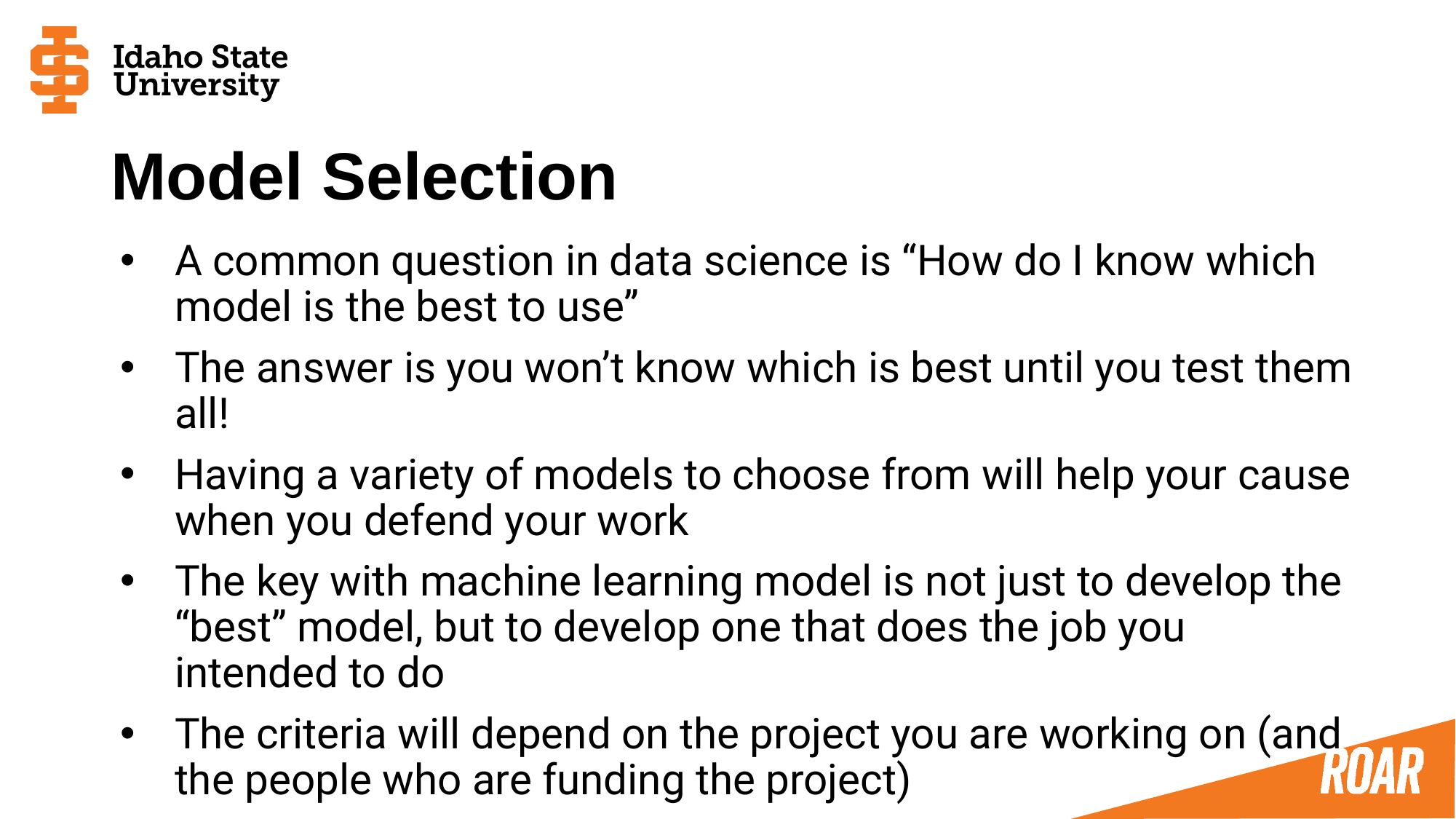

# Model Selection
A common question in data science is “How do I know which model is the best to use”
The answer is you won’t know which is best until you test them all!
Having a variety of models to choose from will help your cause when you defend your work
The key with machine learning model is not just to develop the “best” model, but to develop one that does the job you intended to do
The criteria will depend on the project you are working on (and the people who are funding the project)